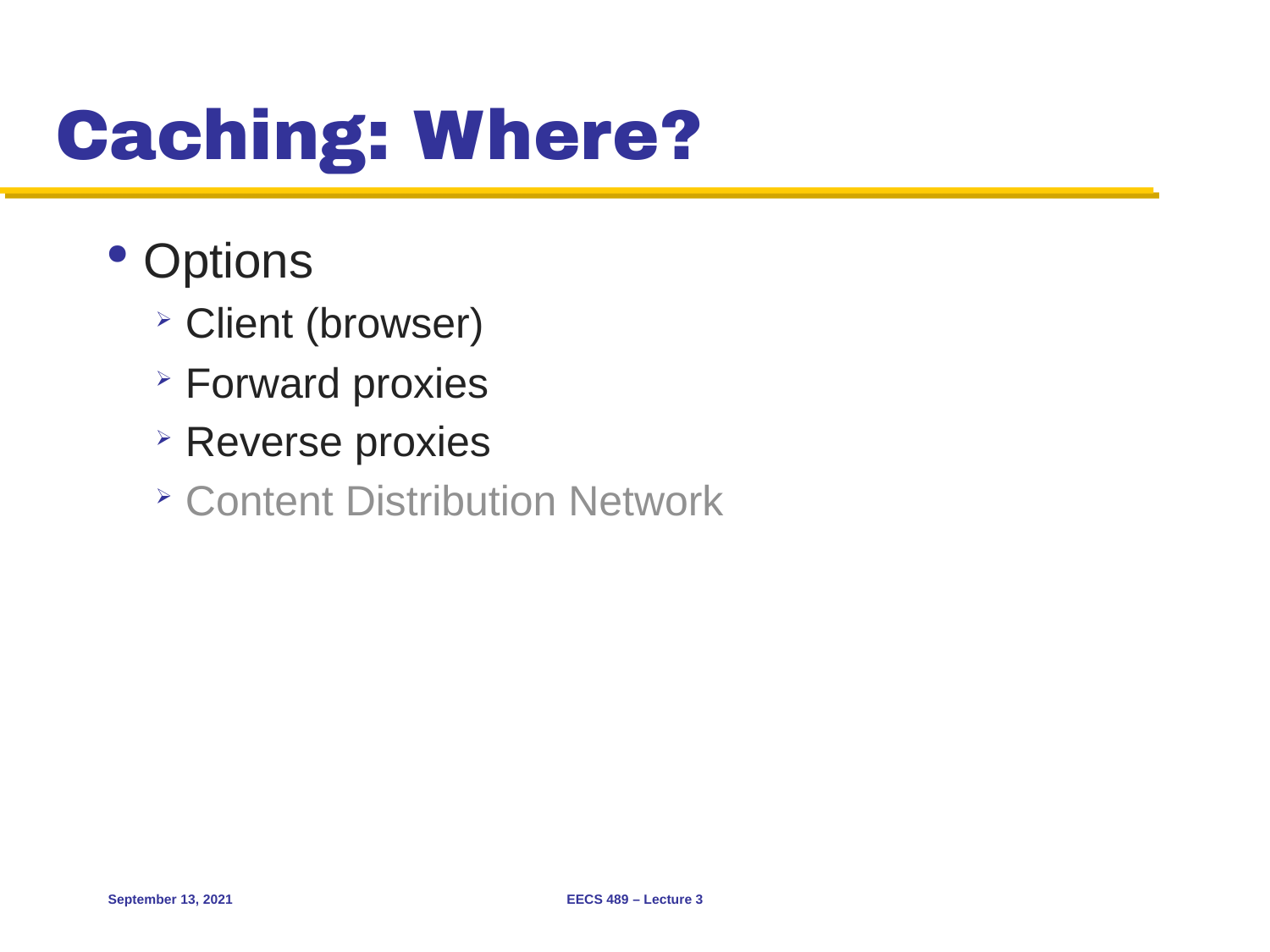

# Caching: Where?
Options
Client (browser)
Forward proxies
Reverse proxies
Content Distribution Network

September 13, 2021
EECS 489 – Lecture 3